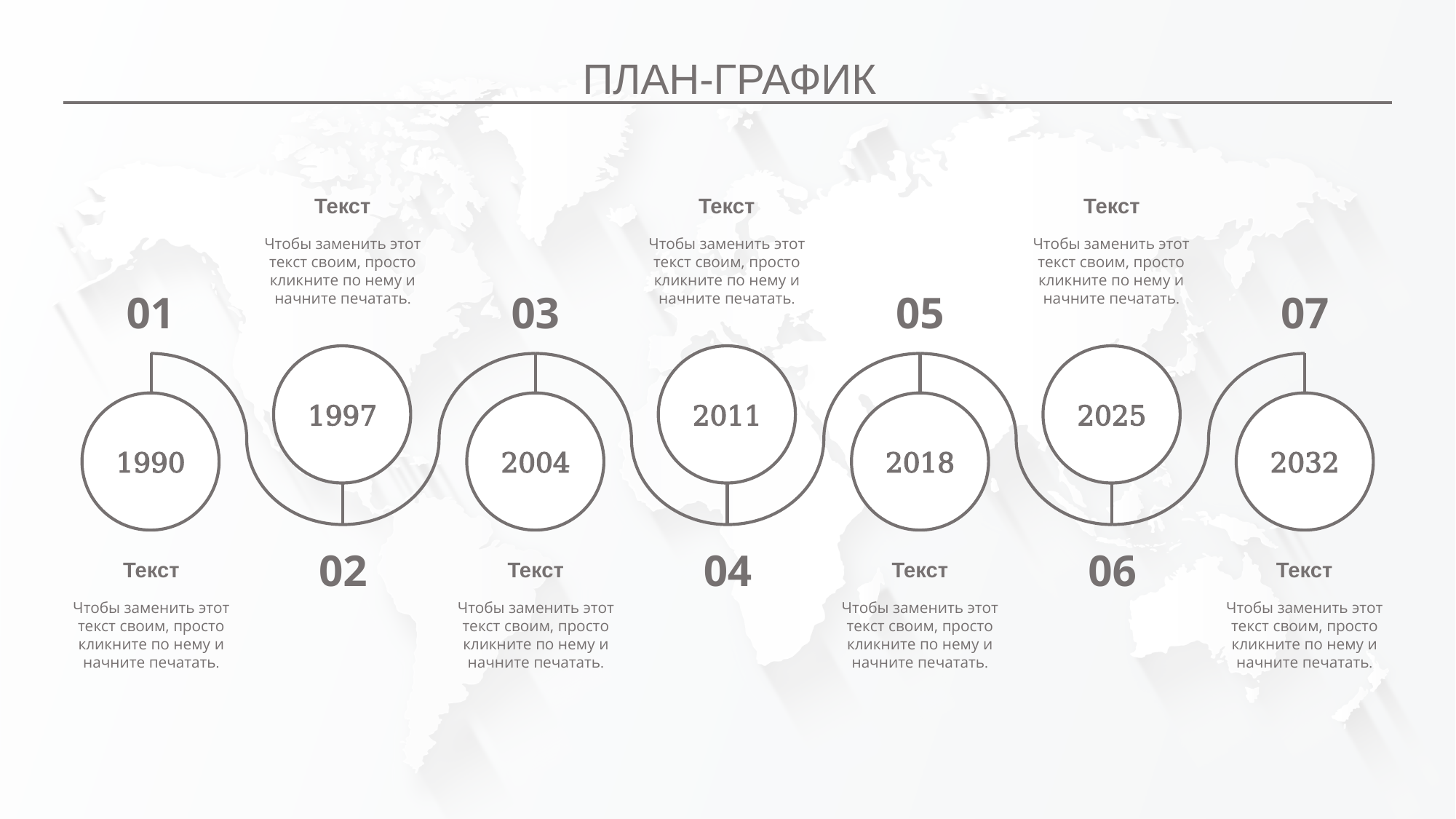

ПЛАН-ГРАФИК
Текст
Чтобы заменить этот текст своим, просто кликните по нему и начните печатать.
Текст
Чтобы заменить этот текст своим, просто кликните по нему и начните печатать.
Текст
Чтобы заменить этот текст своим, просто кликните по нему и начните печатать.
01
03
05
07

1997
2011
2025
1990
2004
2018
2032
02
04
06
Текст
Чтобы заменить этот текст своим, просто кликните по нему и начните печатать.
Текст
Чтобы заменить этот текст своим, просто кликните по нему и начните печатать.
Текст
Чтобы заменить этот текст своим, просто кликните по нему и начните печатать.
Текст
Чтобы заменить этот текст своим, просто кликните по нему и начните печатать.